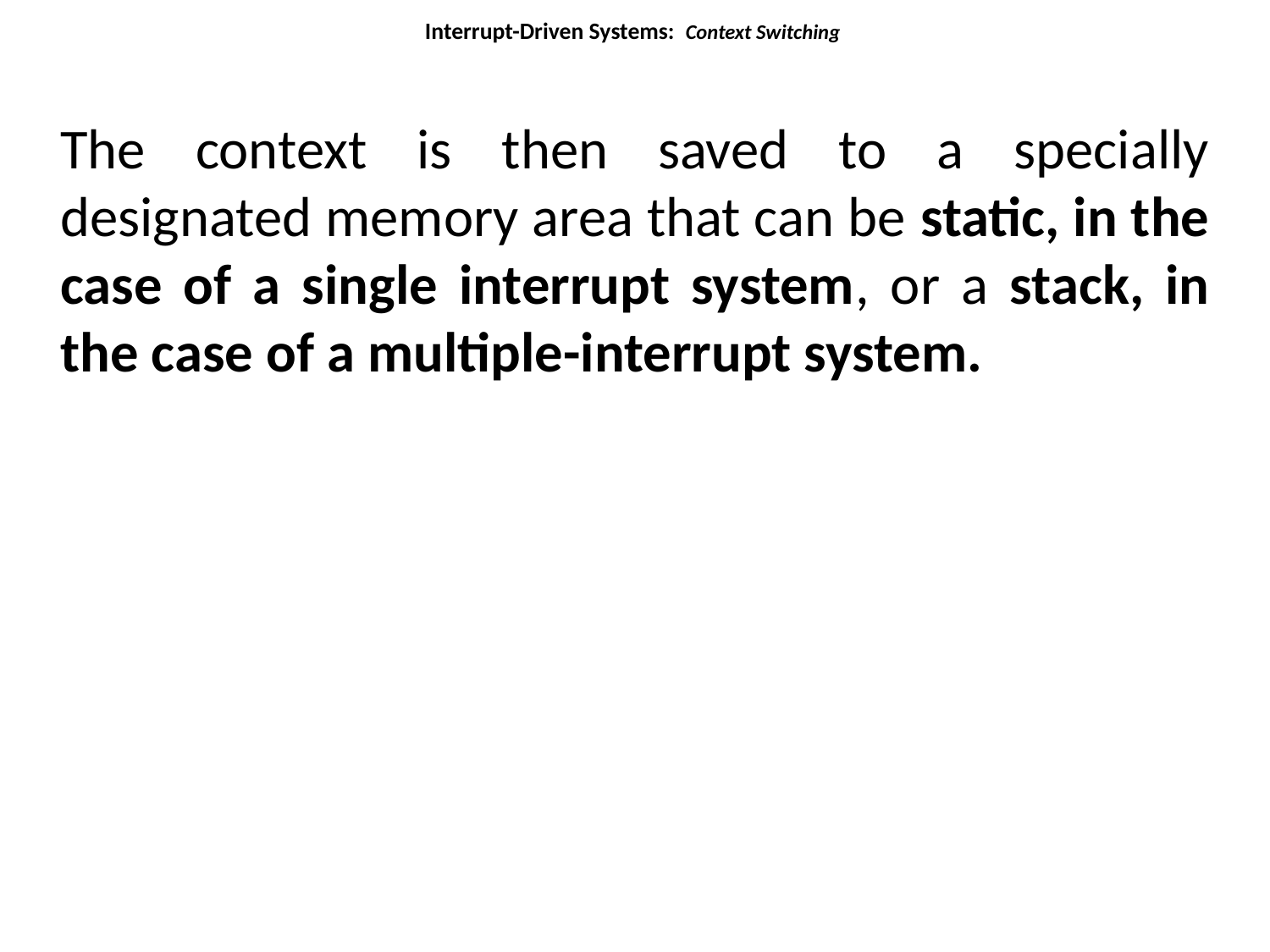

# Interrupt-Driven Systems:  Context Switching
The context is then saved to a specially designated memory area that can be static, in the case of a single interrupt system, or a stack, in the case of a multiple-interrupt system.